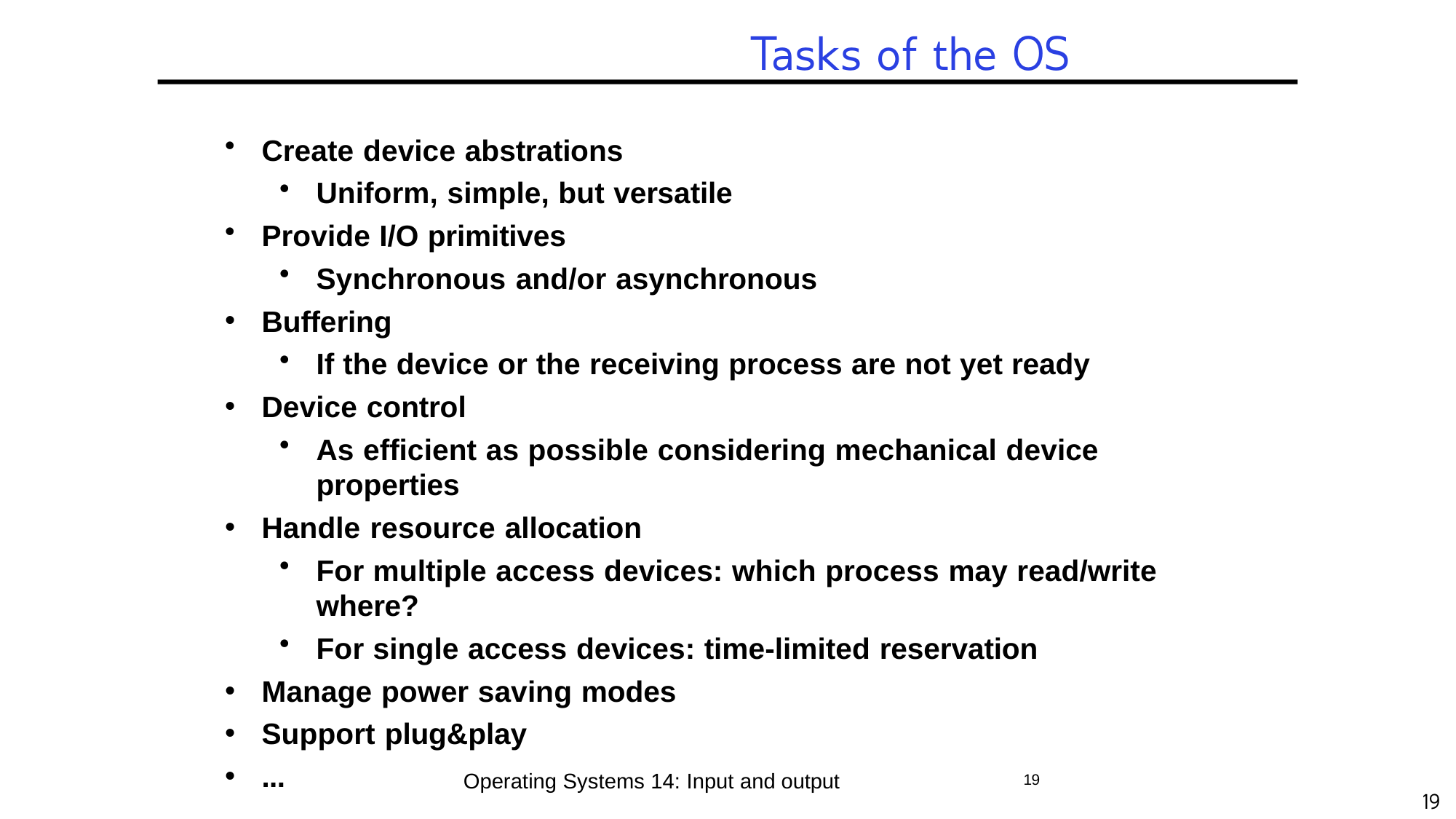

# Tasks of the OS
Create device abstrations
Uniform, simple, but versatile
Provide I/O primitives
Synchronous and/or asynchronous
Buffering
If the device or the receiving process are not yet ready
Device control
As efficient as possible considering mechanical device properties
Handle resource allocation
For multiple access devices: which process may read/write where?
For single access devices: time-limited reservation
Manage power saving modes
Support plug&play
...
Operating Systems 14: Input and output
19